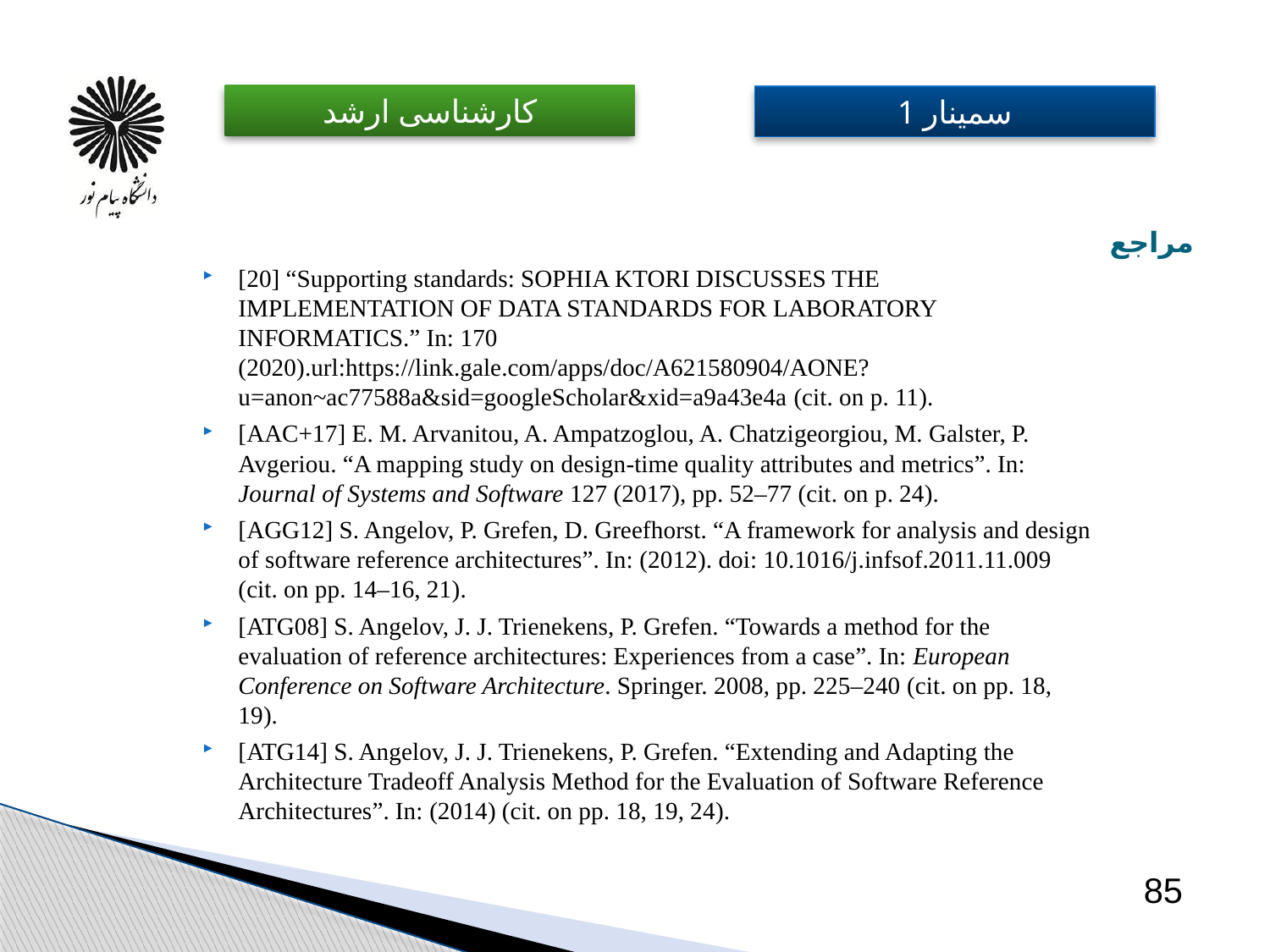

# مراجع
[20] “Supporting standards: SOPHIA KTORI DISCUSSES THE IMPLEMENTATION OF DATA STANDARDS FOR LABORATORY INFORMATICS.” In: 170 (2020).url:https://link.gale.com/apps/doc/A621580904/AONE?u=anon~ac77588a&sid=googleScholar&xid=a9a43e4a (cit. on p. 11).
[AAC+17] E. M. Arvanitou, A. Ampatzoglou, A. Chatzigeorgiou, M. Galster, P. Avgeriou. “A mapping study on design-time quality attributes and metrics”. In: Journal of Systems and Software 127 (2017), pp. 52–77 (cit. on p. 24).
[AGG12] S. Angelov, P. Grefen, D. Greefhorst. “A framework for analysis and design of software reference architectures”. In: (2012). doi: 10.1016/j.infsof.2011.11.009 (cit. on pp. 14–16, 21).
[ATG08] S. Angelov, J. J. Trienekens, P. Grefen. “Towards a method for the evaluation of reference architectures: Experiences from a case”. In: European Conference on Software Architecture. Springer. 2008, pp. 225–240 (cit. on pp. 18, 19).
[ATG14] S. Angelov, J. J. Trienekens, P. Grefen. “Extending and Adapting the Architecture Tradeoff Analysis Method for the Evaluation of Software Reference Architectures”. In: (2014) (cit. on pp. 18, 19, 24).
85